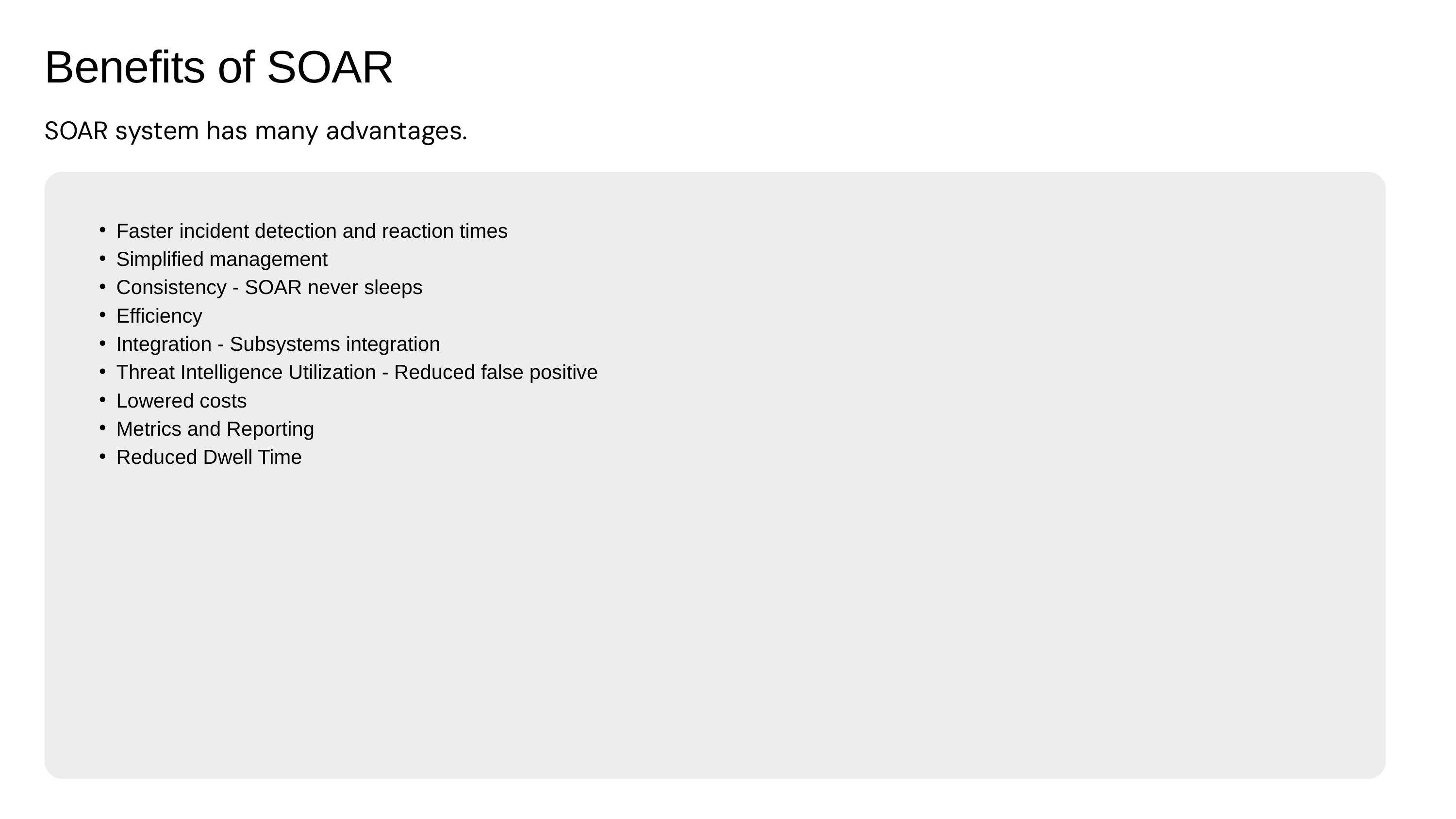

Benefits of SOAR
SOAR system has many advantages.

Faster incident detection and reaction times
Simplified management
Consistency - SOAR never sleeps
Efficiency
Integration - Subsystems integration
Threat Intelligence Utilization - Reduced false positive
Lowered costs
Metrics and Reporting
Reduced Dwell Time